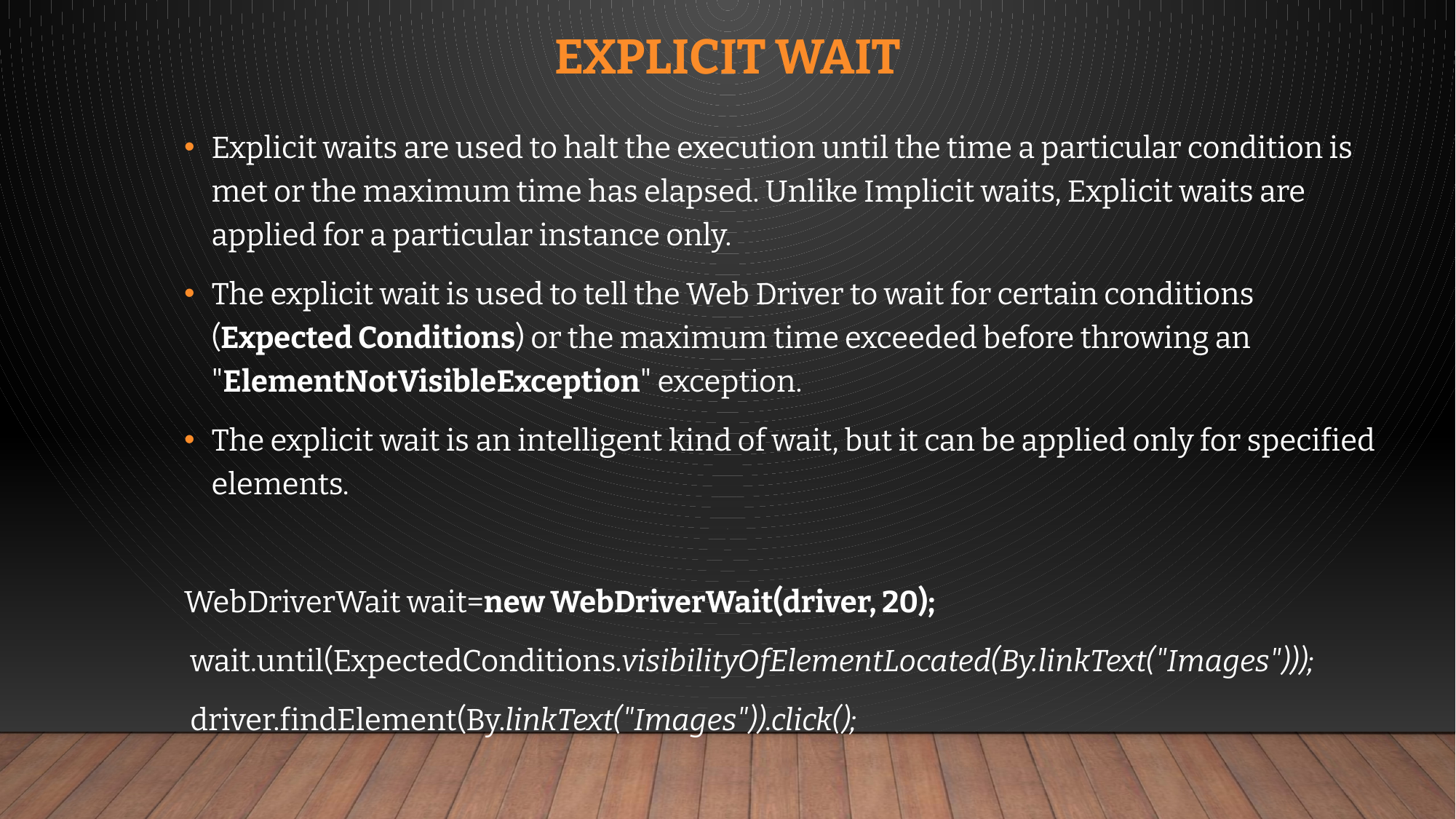

# Explicit Wait
Explicit waits are used to halt the execution until the time a particular condition is met or the maximum time has elapsed. Unlike Implicit waits, Explicit waits are applied for a particular instance only.
The explicit wait is used to tell the Web Driver to wait for certain conditions (Expected Conditions) or the maximum time exceeded before throwing an "ElementNotVisibleException" exception.
The explicit wait is an intelligent kind of wait, but it can be applied only for specified elements.

WebDriverWait wait=new WebDriverWait(driver, 20);
 wait.until(ExpectedConditions.visibilityOfElementLocated(By.linkText("Images")));
 driver.findElement(By.linkText("Images")).click();